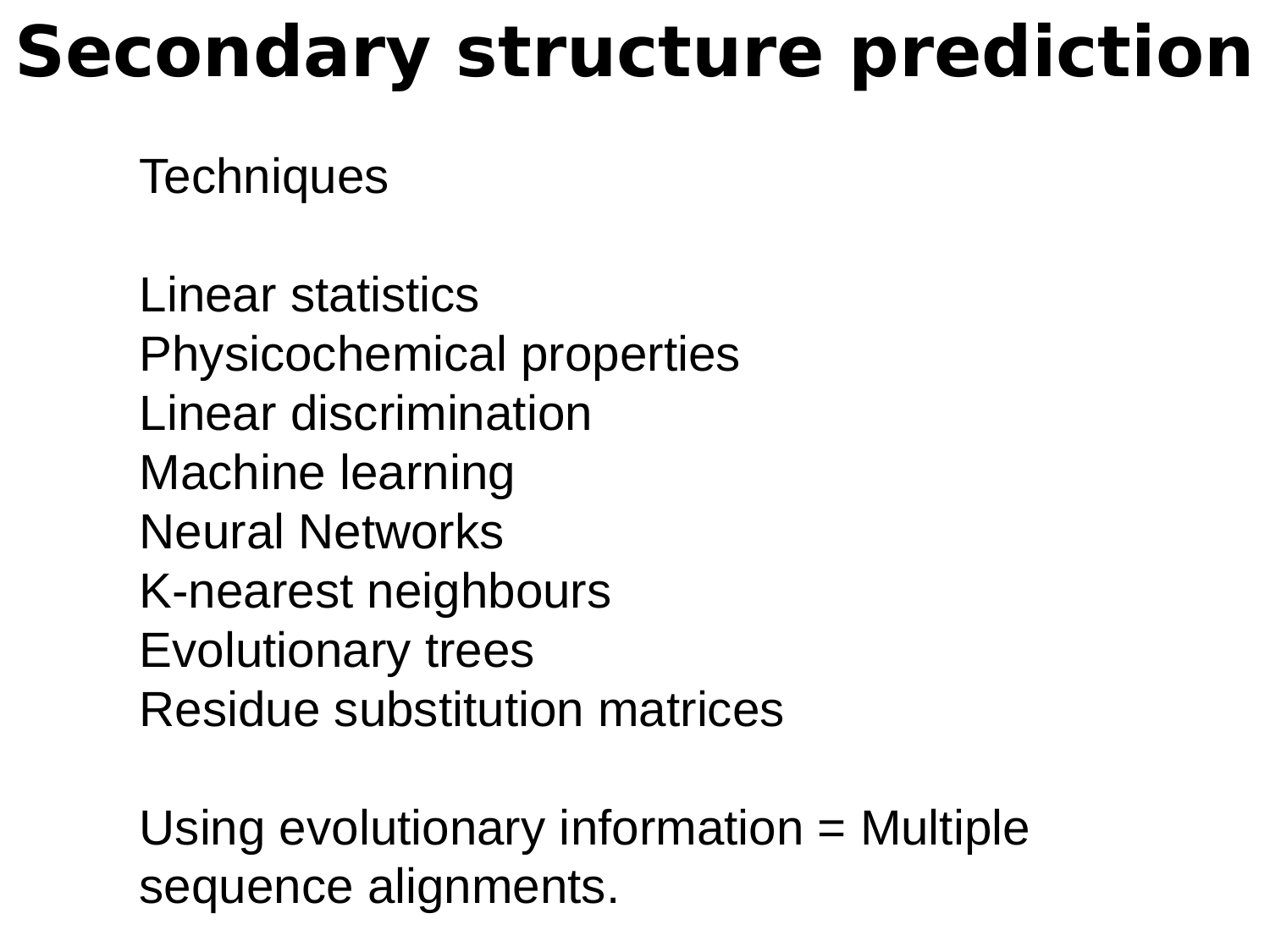

Secondary structure prediction
Techniques

Linear statistics
Physicochemical properties
Linear discrimination
Machine learning
Neural Networks
K-nearest neighbours
Evolutionary trees
Residue substitution matrices

Using evolutionary information = Multiple sequence alignments.